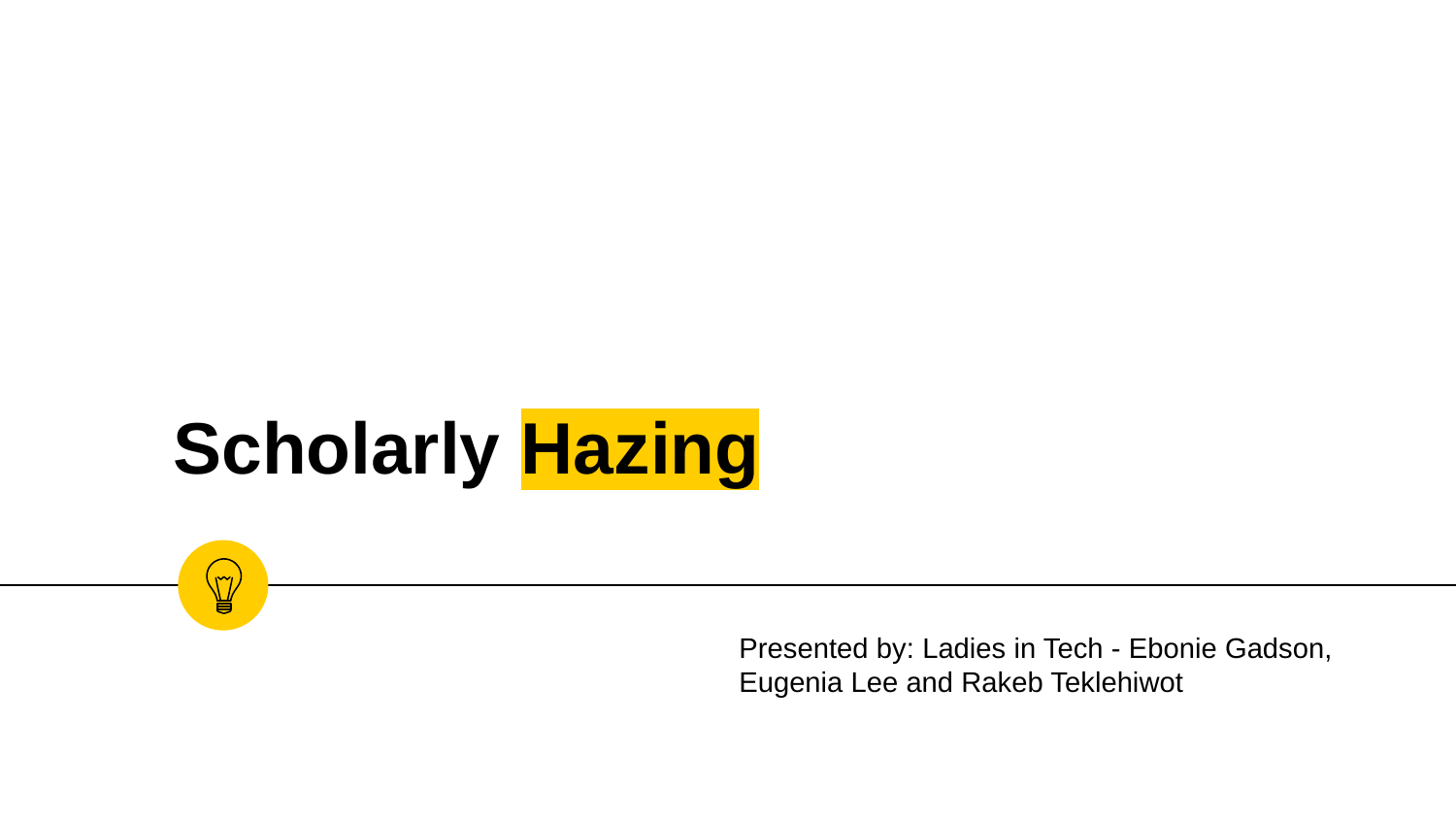

# Scholarly Hazing

Presented by: Ladies in Tech - Ebonie Gadson, Eugenia Lee and Rakeb Teklehiwot